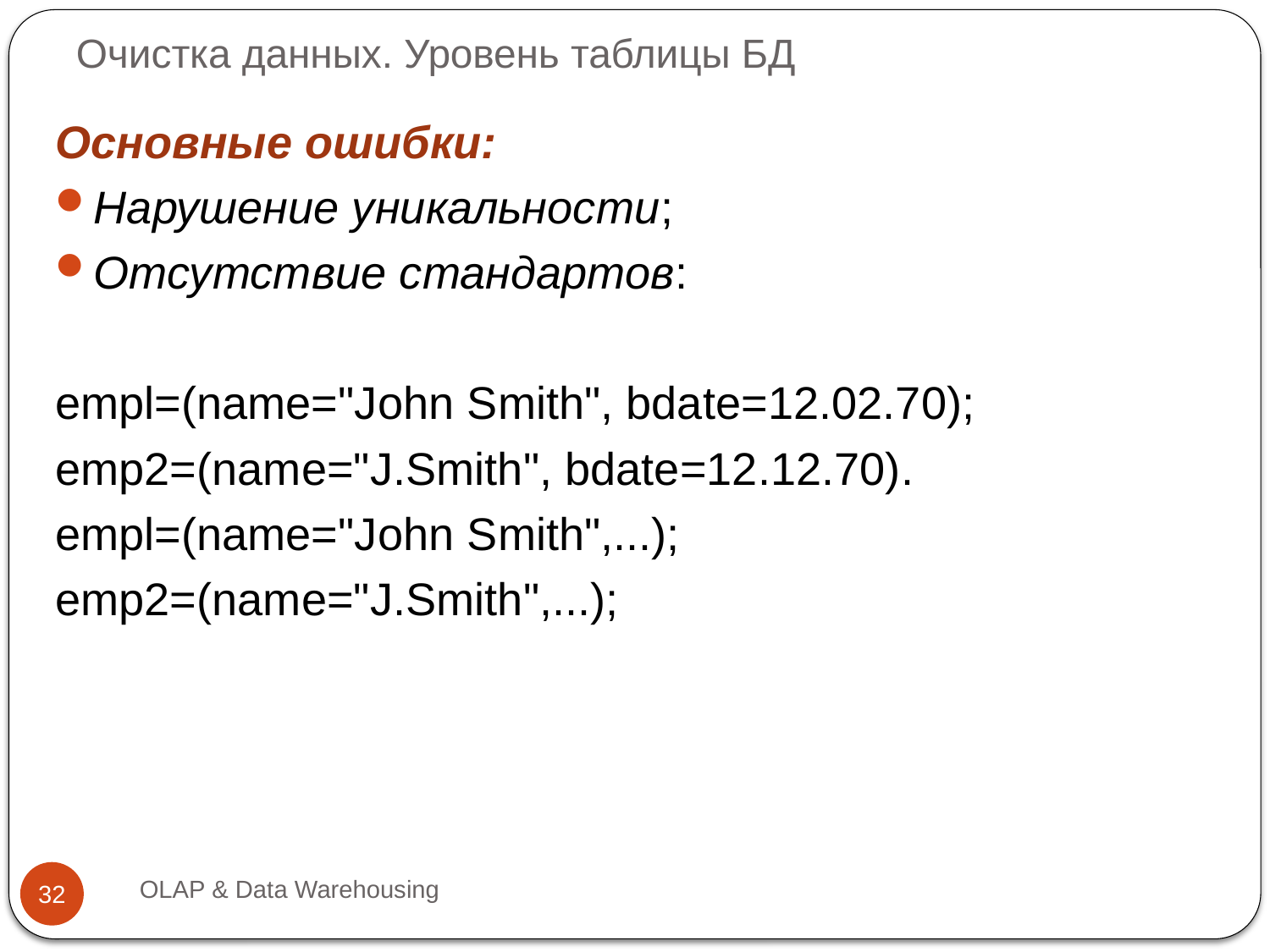

# Очистка данных. Уровень таблицы БД
Основные ошибки:
Нарушение уникальности;
Отсутствие стандартов:

empl=(name="John Smith", bdate=12.02.70);
emp2=(name="J.Smith", bdate=12.12.70).
empl=(name="John Smith",...);
emp2=(name="J.Smith",...);

OLAP & Data Warehousing
32